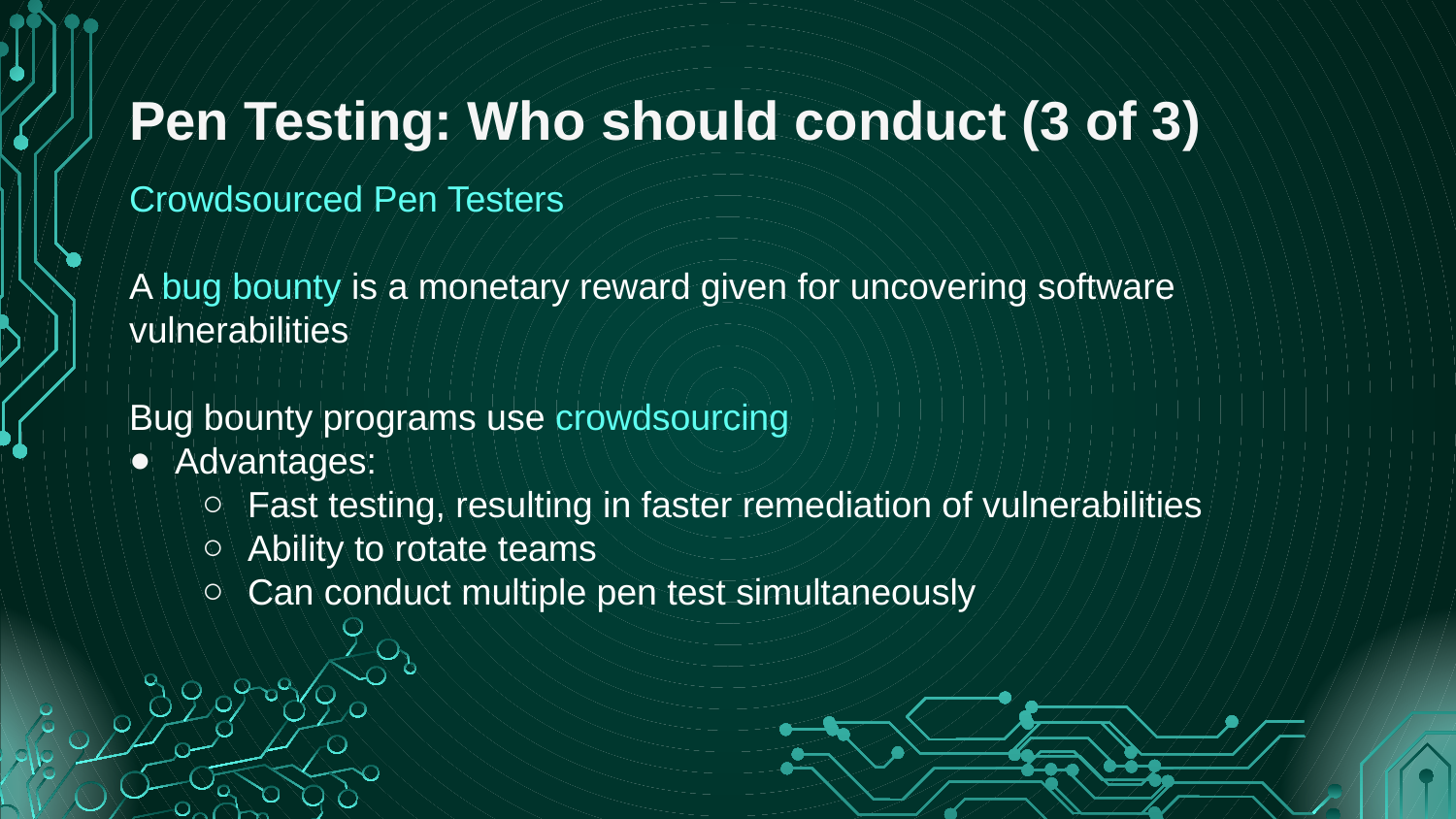

# Pen Testing: Who should conduct (3 of 3)
Crowdsourced Pen Testers

A bug bounty is a monetary reward given for uncovering software vulnerabilities

Bug bounty programs use crowdsourcing
Advantages:
Fast testing, resulting in faster remediation of vulnerabilities
Ability to rotate teams
Can conduct multiple pen test simultaneously